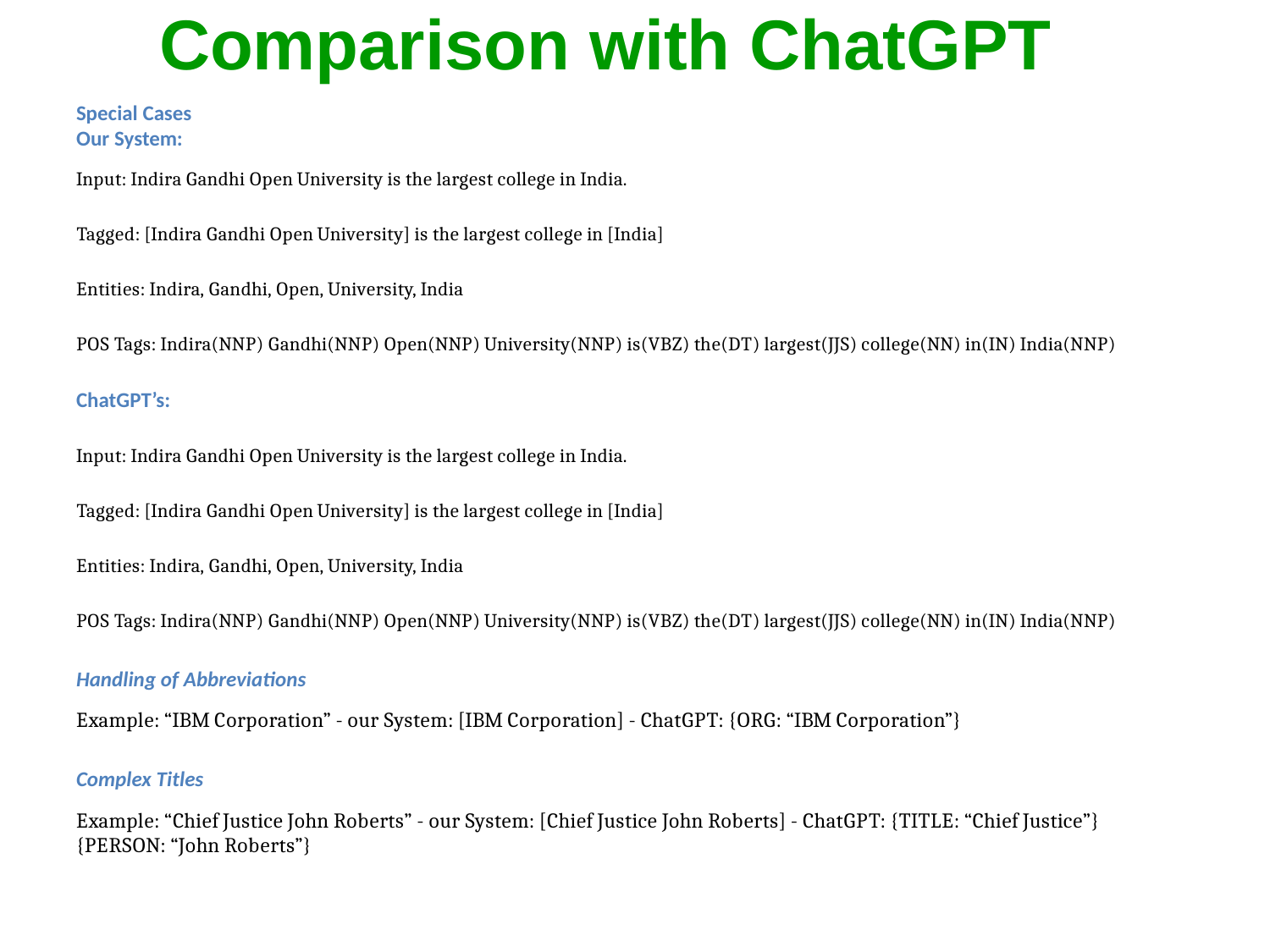

# Comparison with ChatGPT
Special Cases
Our System:
Input: Indira Gandhi Open University is the largest college in India.
Tagged: [Indira Gandhi Open University] is the largest college in [India]
Entities: Indira, Gandhi, Open, University, India
POS Tags: Indira(NNP) Gandhi(NNP) Open(NNP) University(NNP) is(VBZ) the(DT) largest(JJS) college(NN) in(IN) India(NNP)
ChatGPT’s:
Input: Indira Gandhi Open University is the largest college in India.
Tagged: [Indira Gandhi Open University] is the largest college in [India]
Entities: Indira, Gandhi, Open, University, India
POS Tags: Indira(NNP) Gandhi(NNP) Open(NNP) University(NNP) is(VBZ) the(DT) largest(JJS) college(NN) in(IN) India(NNP)
Handling of Abbreviations
Example: “IBM Corporation” - our System: [IBM Corporation] - ChatGPT: {ORG: “IBM Corporation”}
Complex Titles
Example: “Chief Justice John Roberts” - our System: [Chief Justice John Roberts] - ChatGPT: {TITLE: “Chief Justice”} {PERSON: “John Roberts”}